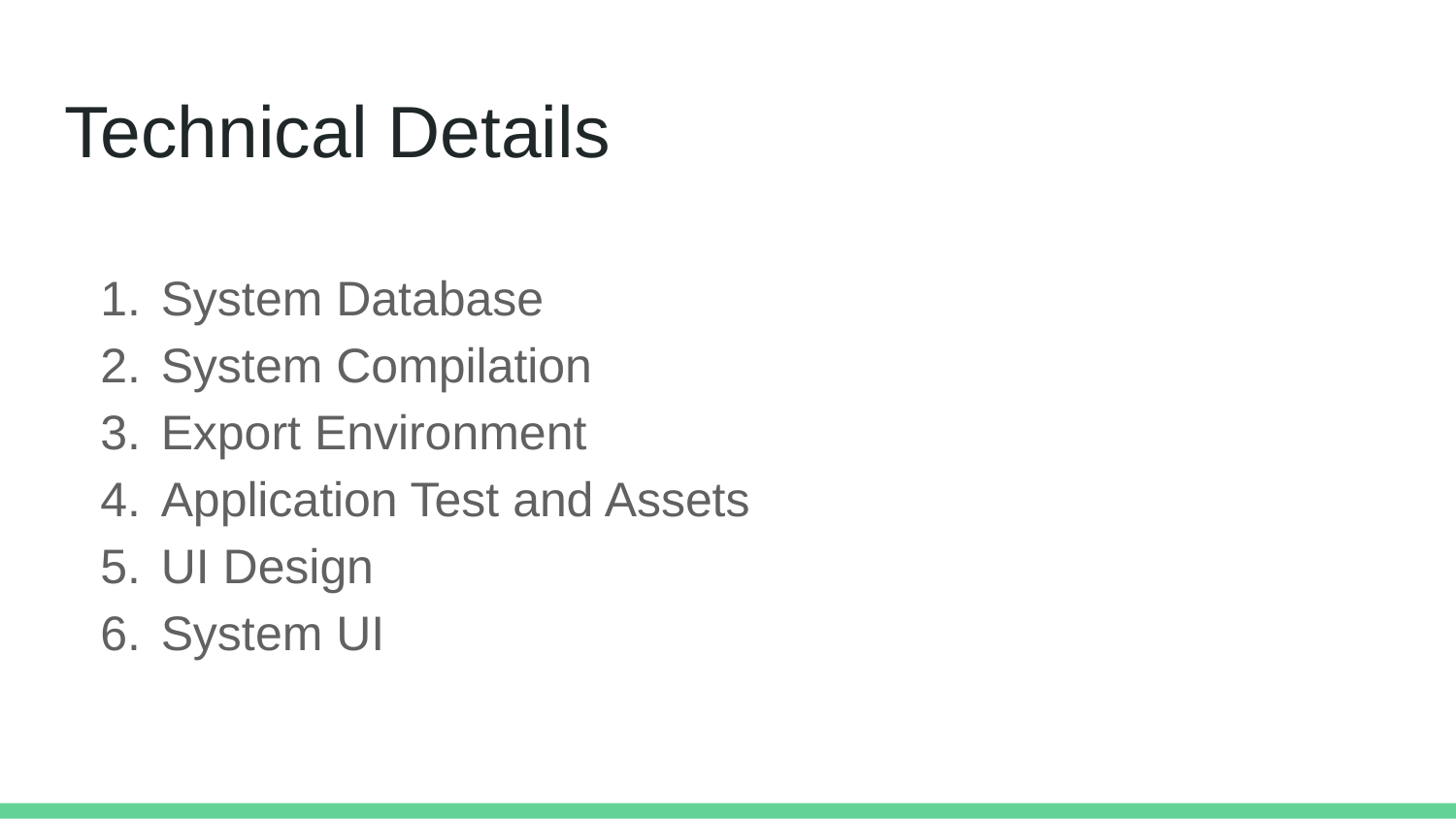

# Technical Details
System Database
System Compilation
Export Environment
Application Test and Assets
UI Design
System UI